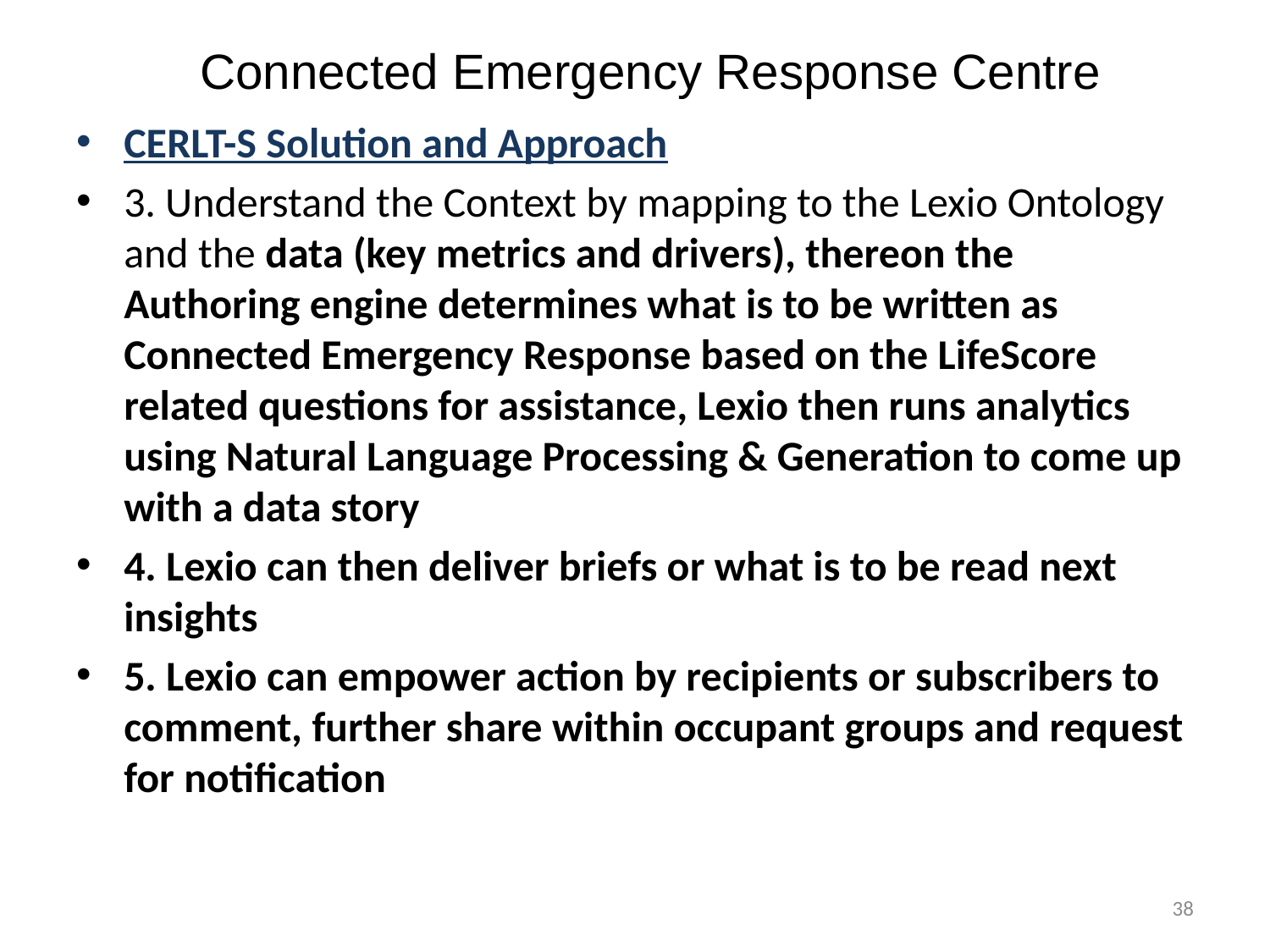

# Connected Emergency Response Centre
CERLT-S Solution and Approach
3. Understand the Context by mapping to the Lexio Ontology and the data (key metrics and drivers), thereon the Authoring engine determines what is to be written as Connected Emergency Response based on the LifeScore related questions for assistance, Lexio then runs analytics using Natural Language Processing & Generation to come up with a data story
4. Lexio can then deliver briefs or what is to be read next insights
5. Lexio can empower action by recipients or subscribers to comment, further share within occupant groups and request for notification

 38